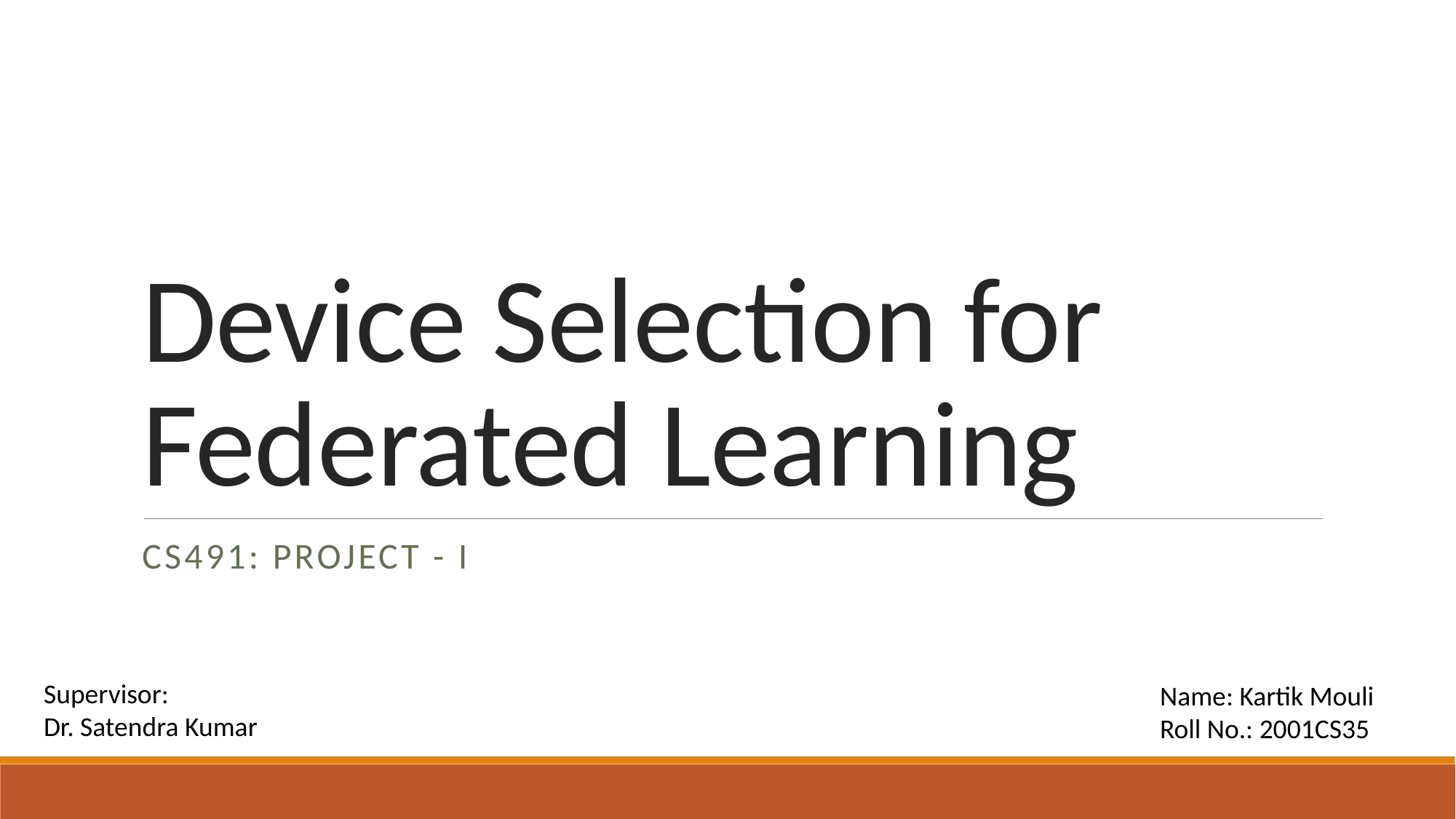

# Device Selection for Federated Learning
CS491: Project - I
Supervisor:
Dr. Satendra Kumar
Name: Kartik Mouli
Roll No.: 2001CS35